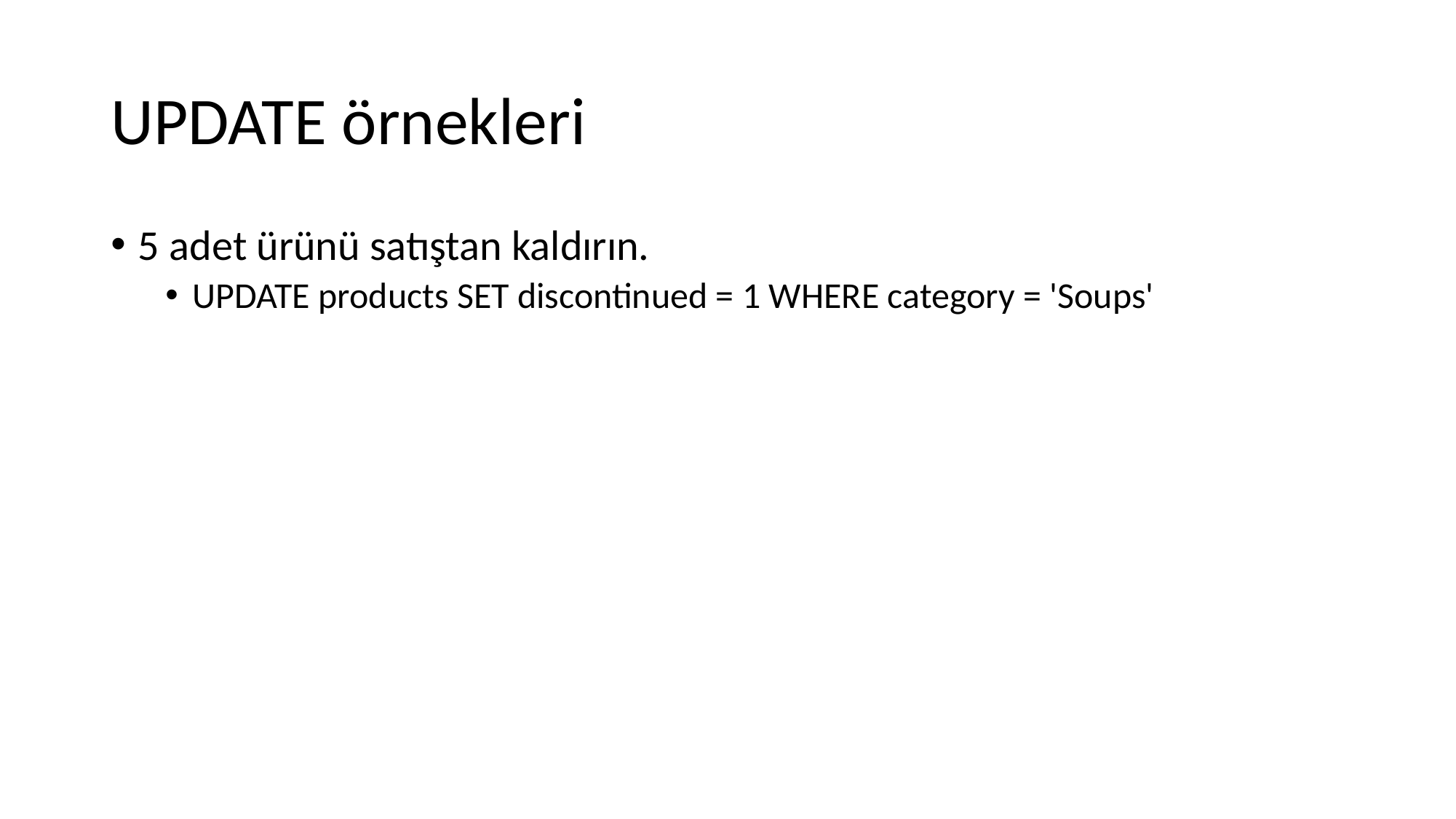

# UPDATE örnekleri
5 adet ürünü satıştan kaldırın.
UPDATE products SET discontinued = 1 WHERE category = 'Soups'